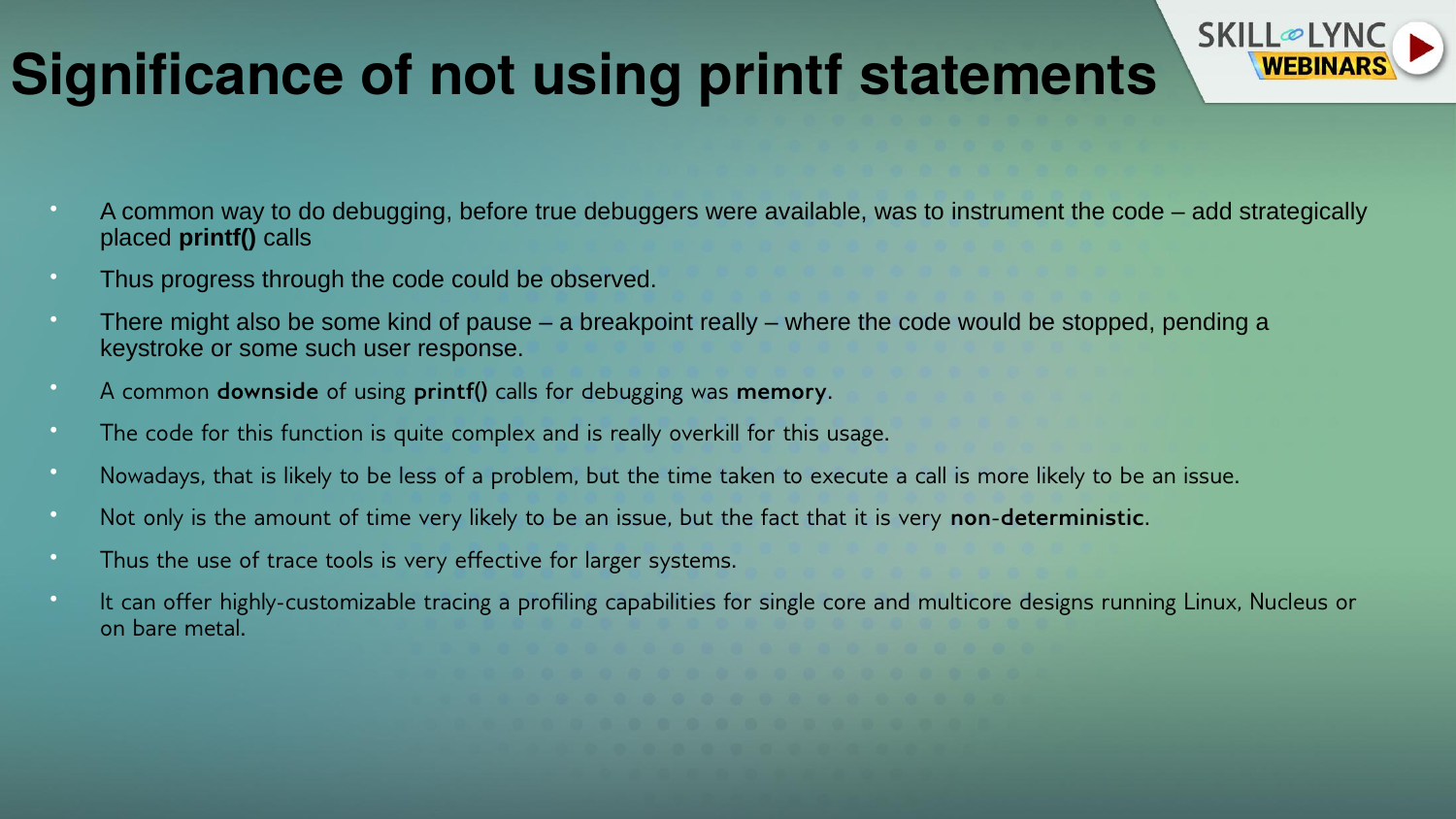

# Significance of not using printf statements
A common way to do debugging, before true debuggers were available, was to instrument the code – add strategically placed printf() calls
Thus progress through the code could be observed.
There might also be some kind of pause – a breakpoint really – where the code would be stopped, pending a keystroke or some such user response.
A common downside of using printf() calls for debugging was memory.
The code for this function is quite complex and is really overkill for this usage.
Nowadays, that is likely to be less of a problem, but the time taken to execute a call is more likely to be an issue.
Not only is the amount of time very likely to be an issue, but the fact that it is very non-deterministic.
Thus the use of trace tools is very effective for larger systems.
It can offer highly-customizable tracing a profiling capabilities for single core and multicore designs running Linux, Nucleus or on bare metal.